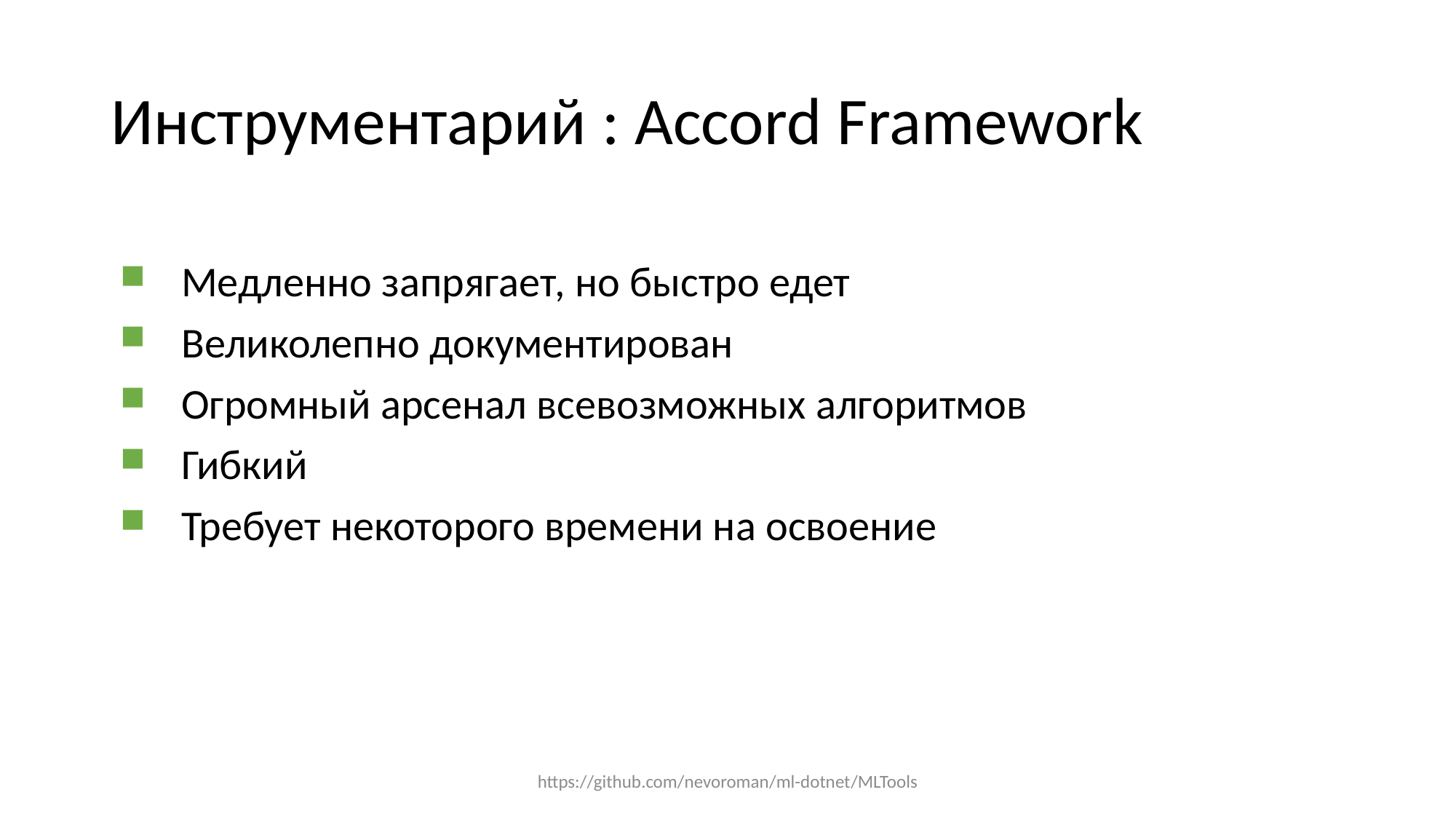

# Инструментарий : Accord Framework
Медленно запрягает, но быстро едет
Великолепно документирован
Огромный арсенал всевозможных алгоритмов
Гибкий
Требует некоторого времени на освоение

https://github.com/nevoroman/ml-dotnet/MLTools
19